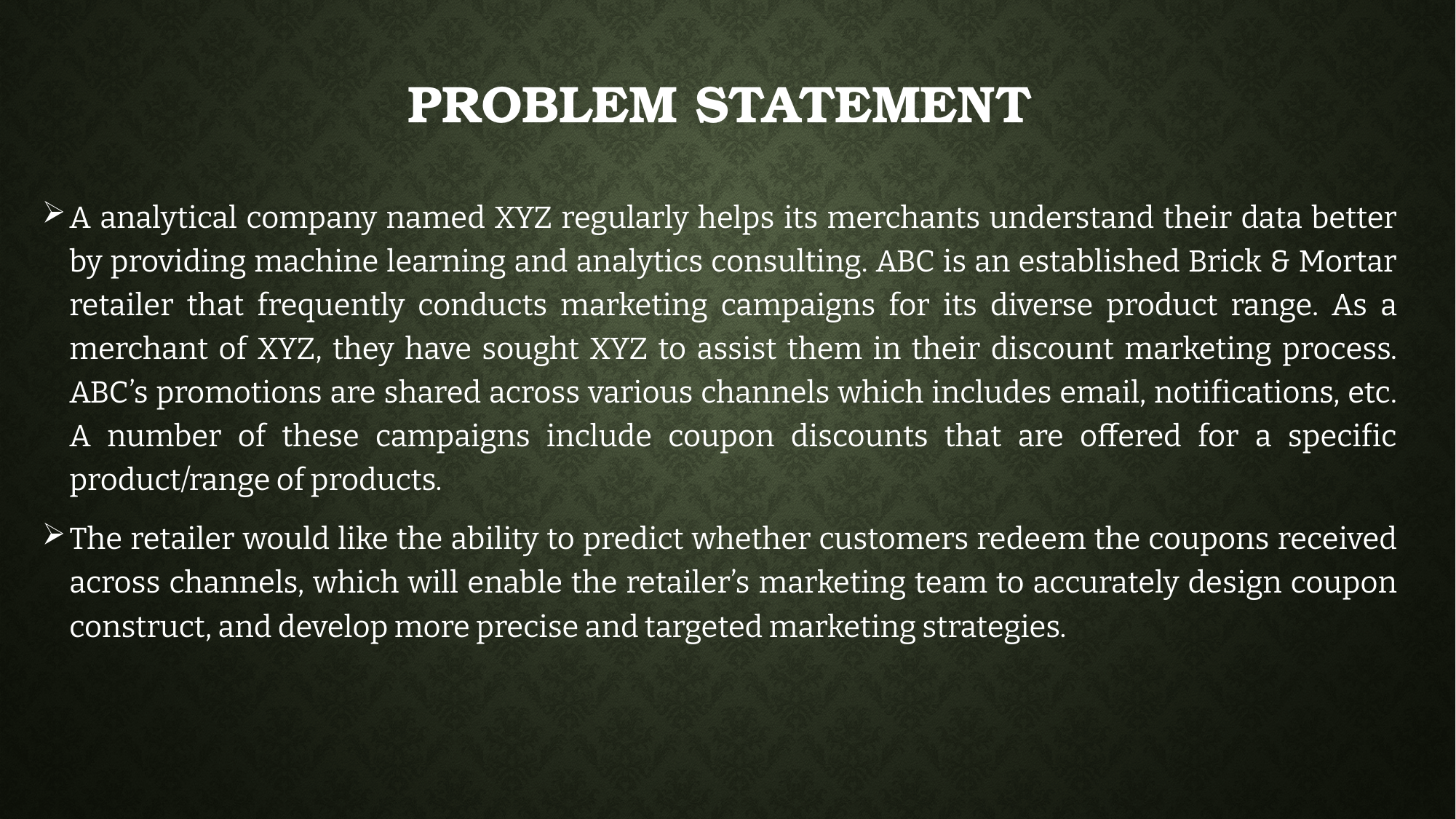

# Problem Statement
A analytical company named XYZ regularly helps its merchants understand their data better by providing machine learning and analytics consulting. ABC is an established Brick & Mortar retailer that frequently conducts marketing campaigns for its diverse product range. As a merchant of XYZ, they have sought XYZ to assist them in their discount marketing process. ABC’s promotions are shared across various channels which includes email, notifications, etc. A number of these campaigns include coupon discounts that are offered for a specific product/range of products.
The retailer would like the ability to predict whether customers redeem the coupons received across channels, which will enable the retailer’s marketing team to accurately design coupon construct, and develop more precise and targeted marketing strategies.